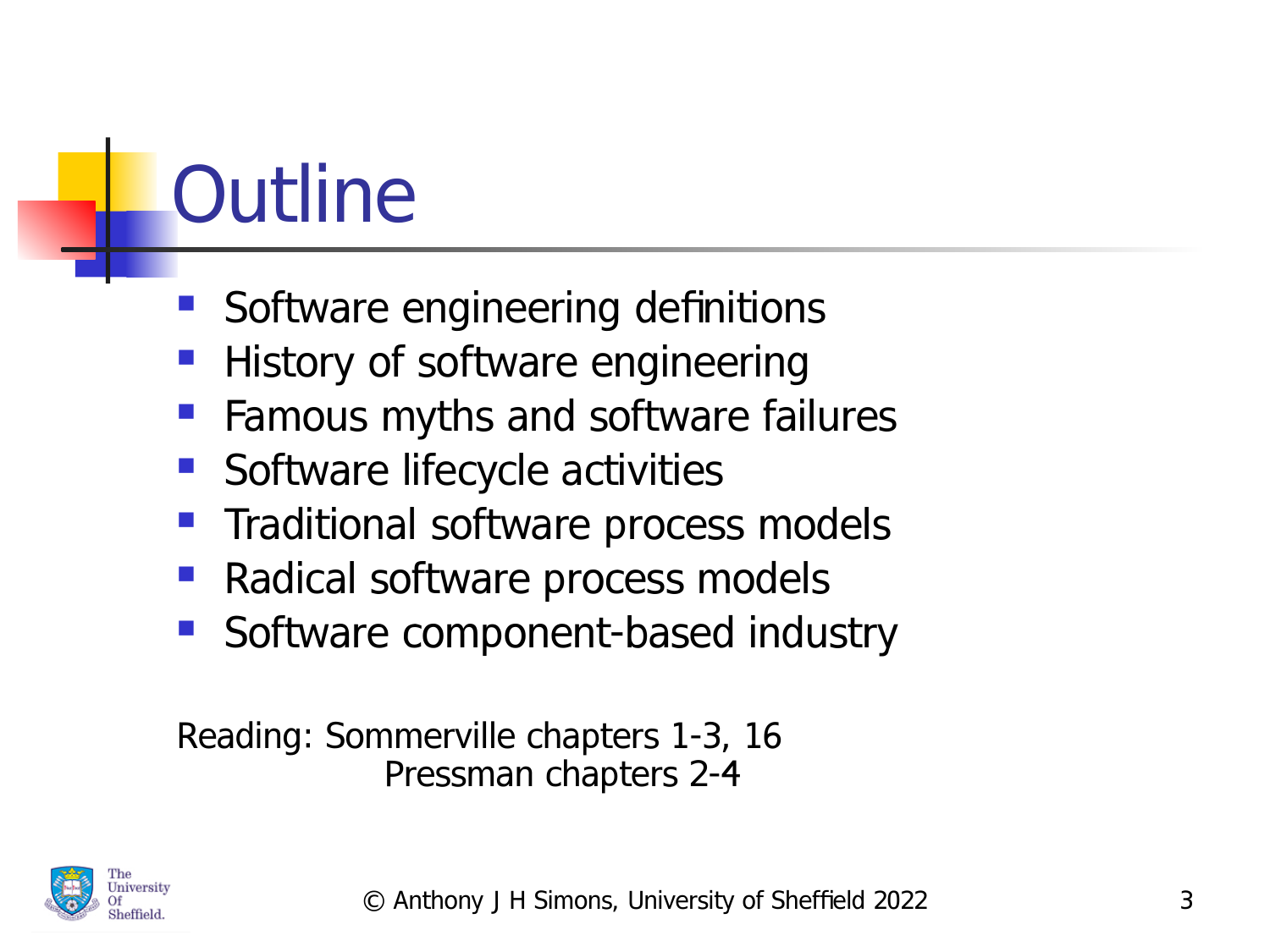

# Outline
Software engineering definitions
History of software engineering
Famous myths and software failures
Software lifecycle activities
Traditional software process models
Radical software process models
Software component-based industry

Reading: Sommerville chapters 1-3, 16
	   Pressman chapters 2-4
© Anthony J H Simons, University of Sheffield 2022
3